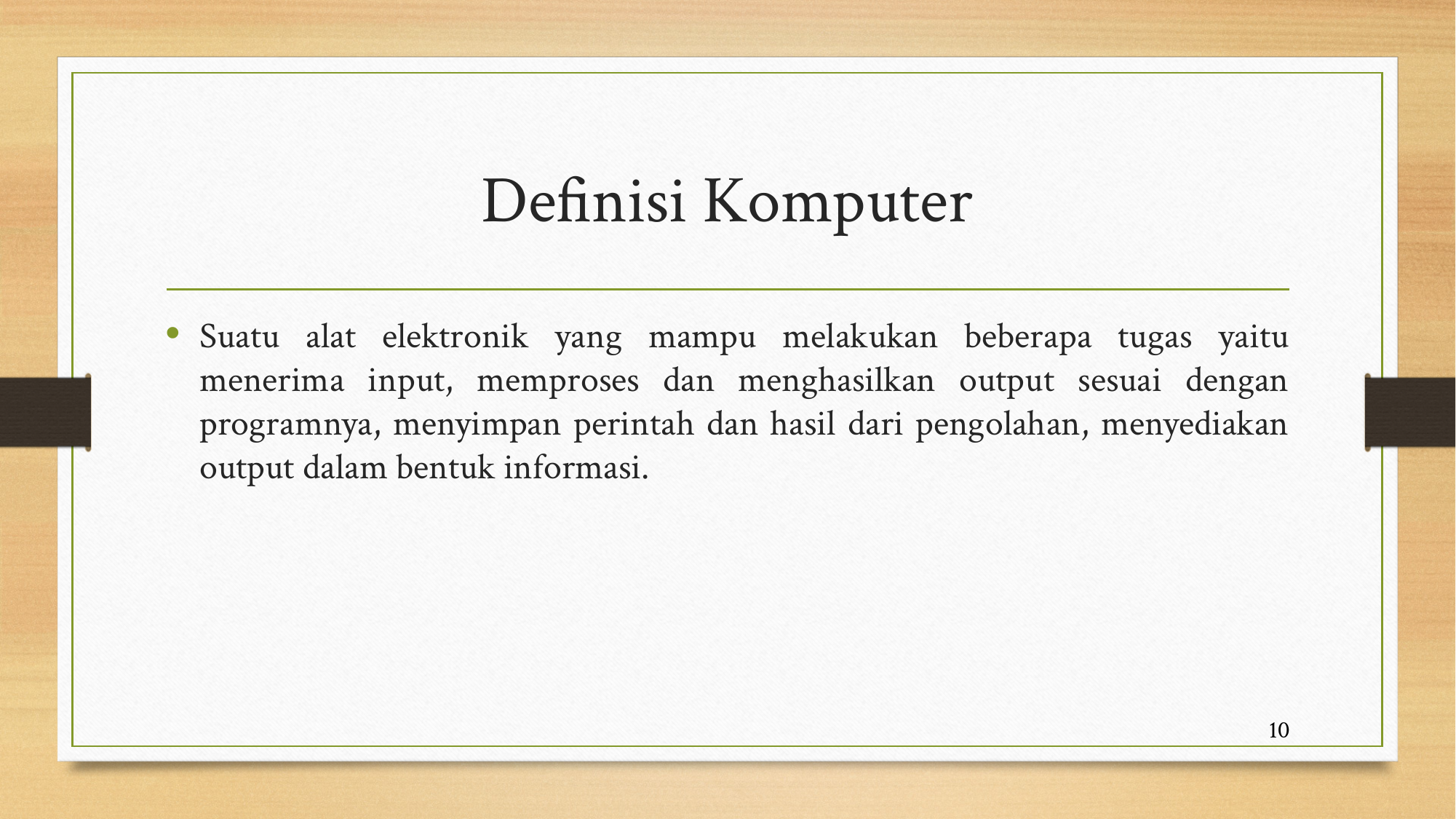

# Definisi Komputer
Suatu alat elektronik yang mampu melakukan beberapa tugas yaitu menerima input, memproses dan menghasilkan output sesuai dengan programnya, menyimpan perintah dan hasil dari pengolahan, menyediakan output dalam bentuk informasi.
10